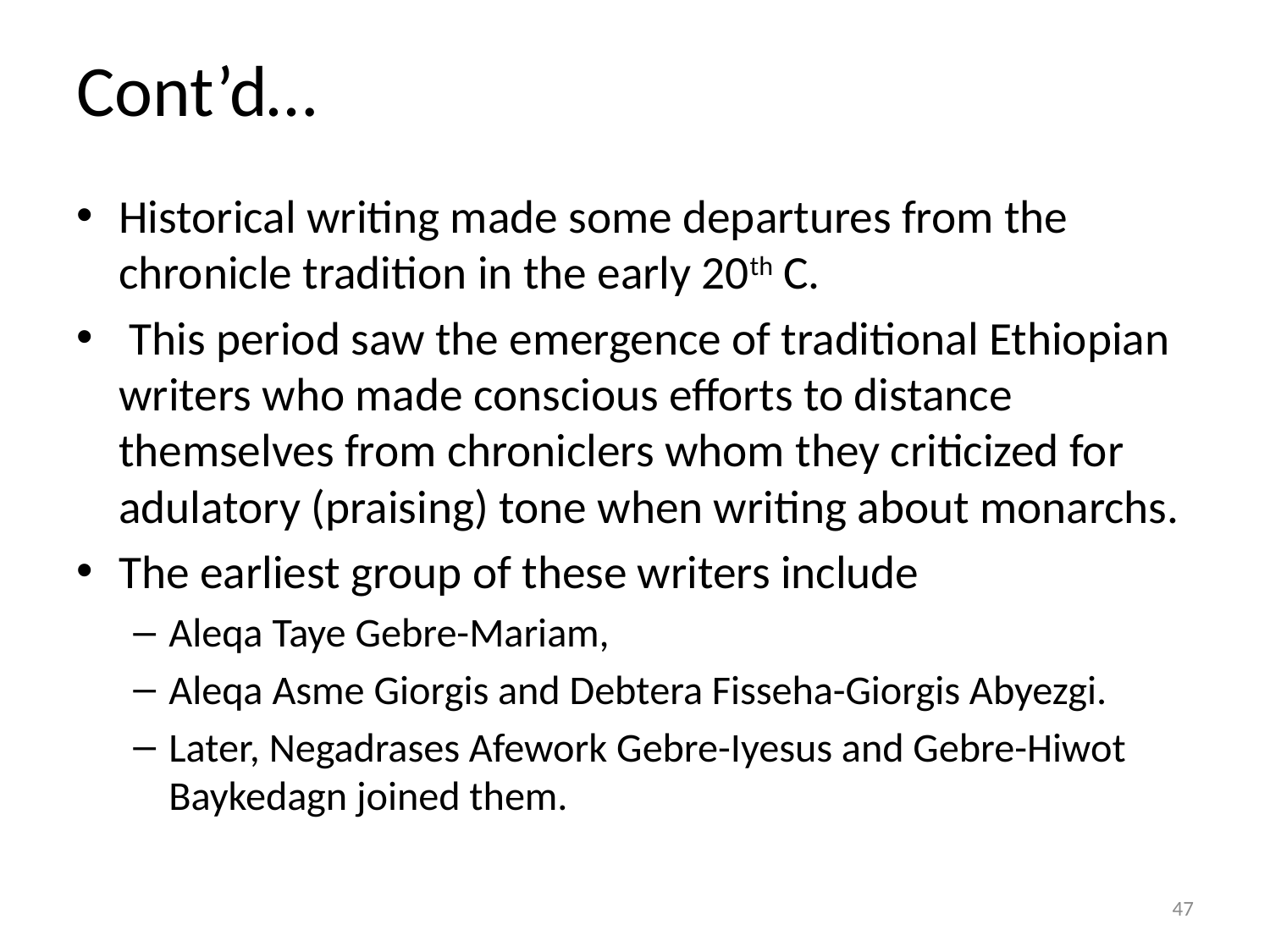

# Cont’d…
Historical writing made some departures from the chronicle tradition in the early 20th C.
 This period saw the emergence of traditional Ethiopian writers who made conscious efforts to distance themselves from chroniclers whom they criticized for adulatory (praising) tone when writing about monarchs.
The earliest group of these writers include
Aleqa Taye Gebre-Mariam,
Aleqa Asme Giorgis and Debtera Fisseha-Giorgis Abyezgi.
Later, Negadrases Afework Gebre-Iyesus and Gebre-Hiwot Baykedagn joined them.
47